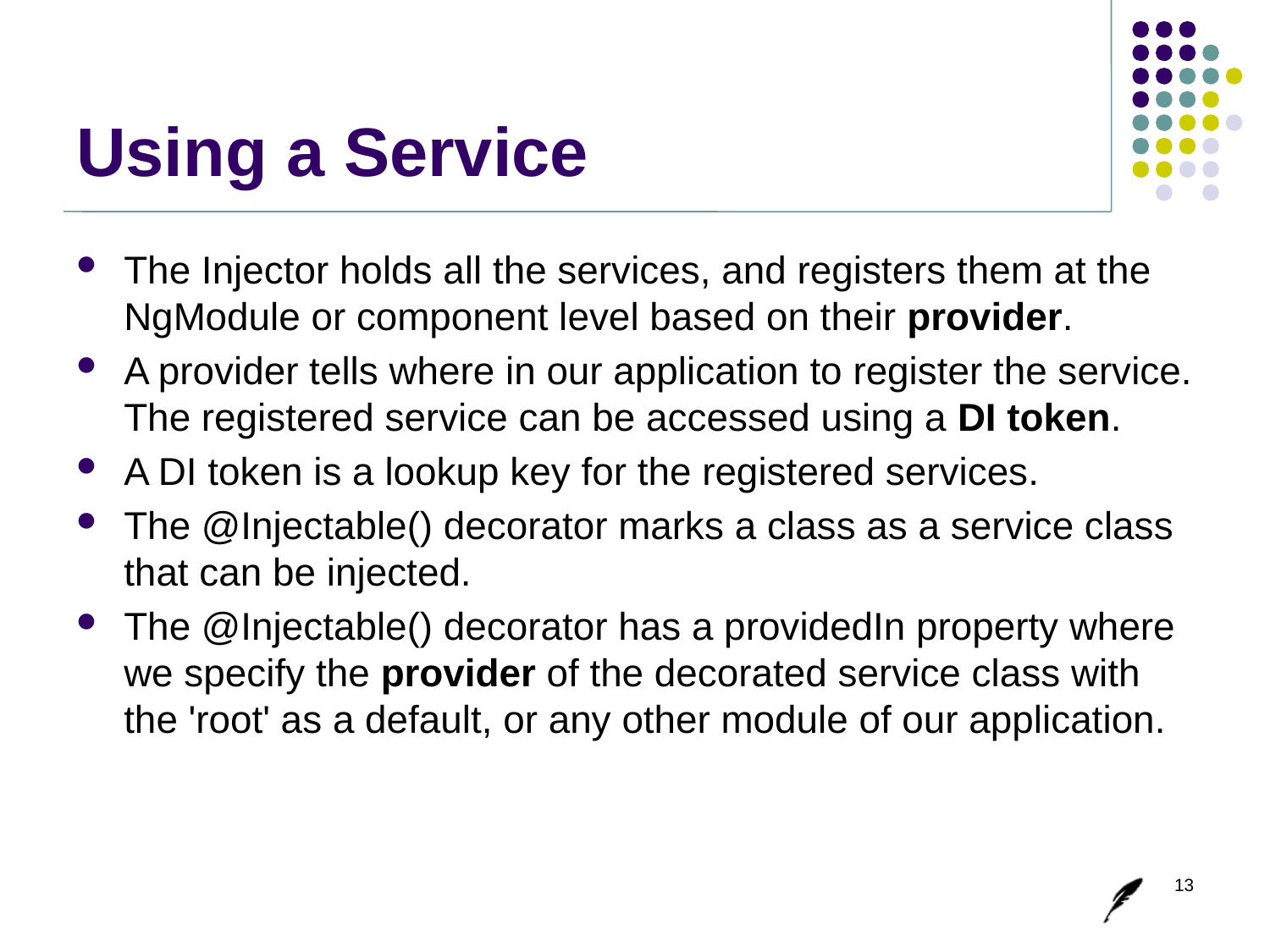

# Using a Service
The Injector holds all the services, and registers them at the NgModule or component level based on their provider.
A provider tells where in our application to register the service. The registered service can be accessed using a DI token.
A DI token is a lookup key for the registered services.
The @Injectable() decorator marks a class as a service class that can be injected.
The @Injectable() decorator has a providedIn property where we specify the provider of the decorated service class with the 'root' as a default, or any other module of our application.

13